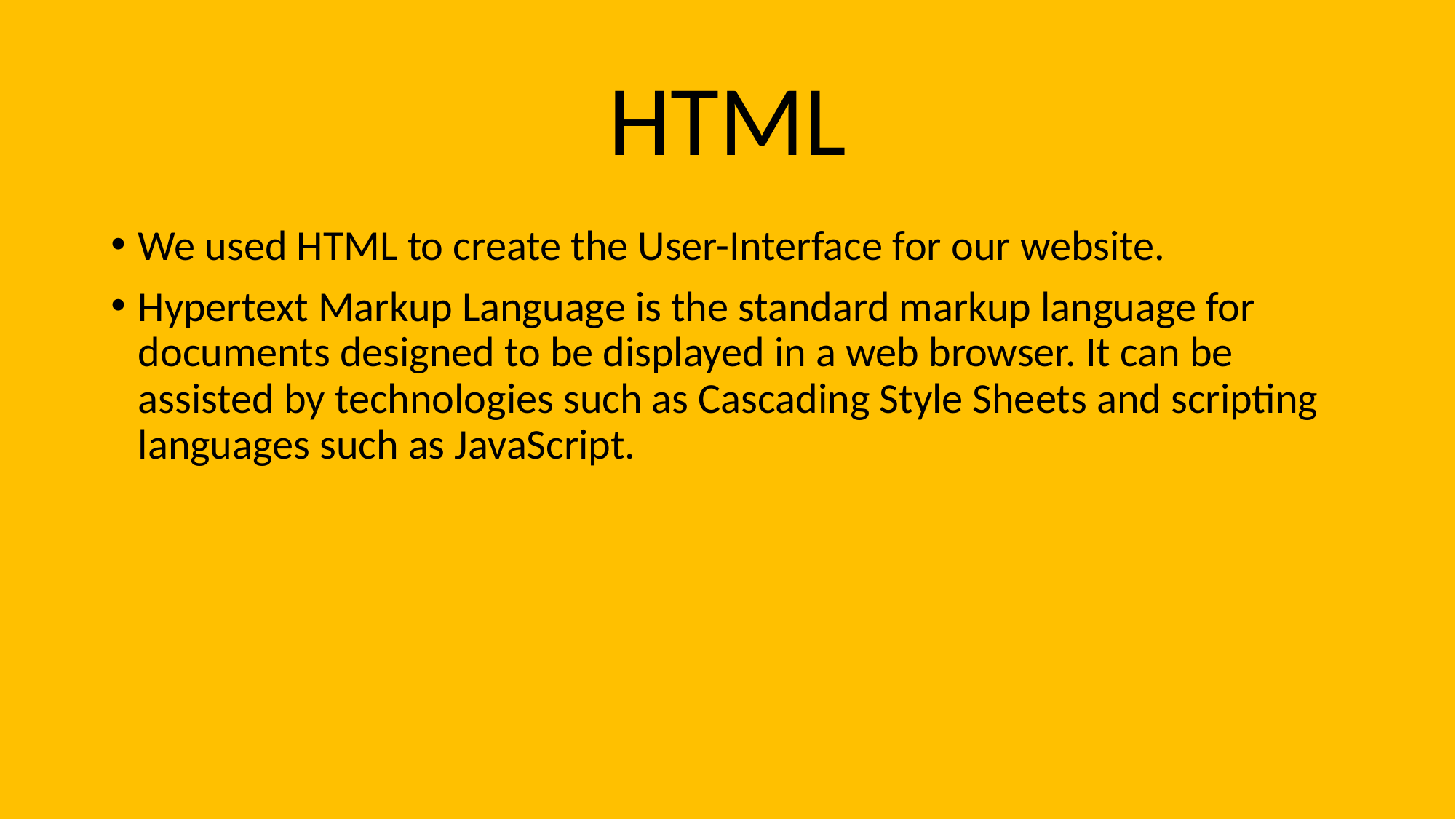

# HTML
We used HTML to create the User-Interface for our website.
Hypertext Markup Language is the standard markup language for documents designed to be displayed in a web browser. It can be assisted by technologies such as Cascading Style Sheets and scripting languages such as JavaScript.